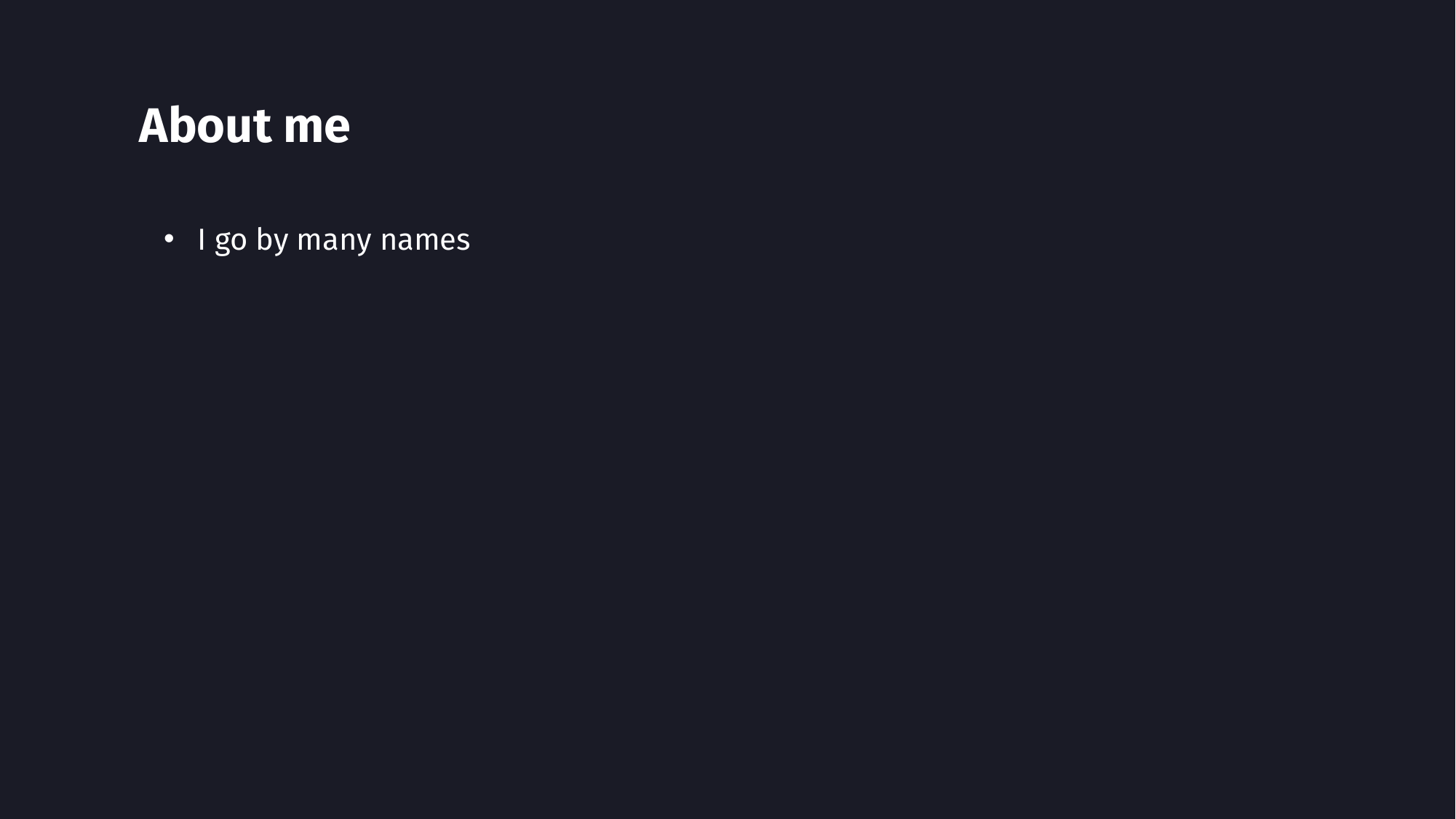

# About me
I go by many names